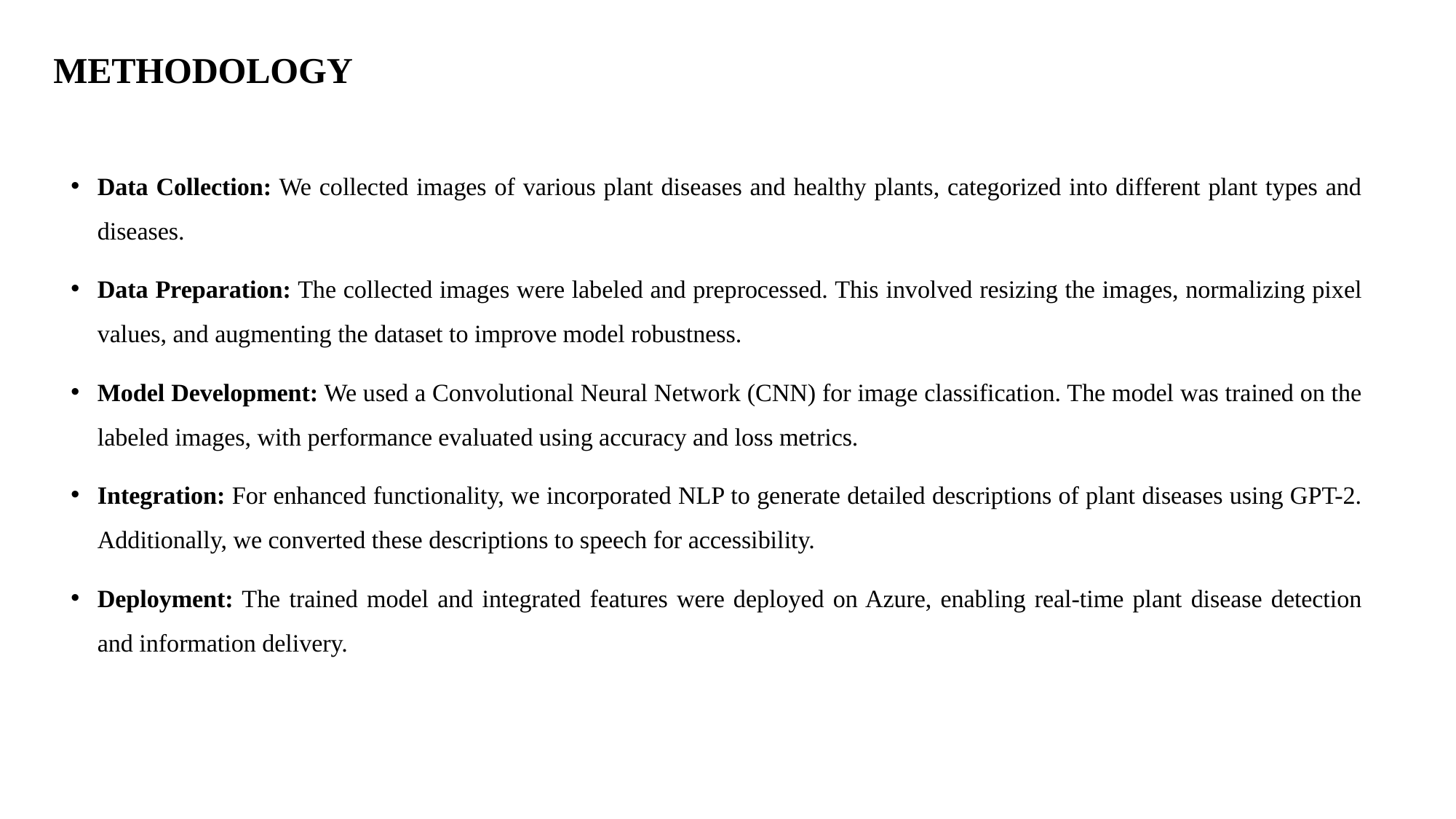

# METHODOLOGY
Data Collection: We collected images of various plant diseases and healthy plants, categorized into different plant types and diseases.
Data Preparation: The collected images were labeled and preprocessed. This involved resizing the images, normalizing pixel values, and augmenting the dataset to improve model robustness.
Model Development: We used a Convolutional Neural Network (CNN) for image classification. The model was trained on the labeled images, with performance evaluated using accuracy and loss metrics.
Integration: For enhanced functionality, we incorporated NLP to generate detailed descriptions of plant diseases using GPT-2. Additionally, we converted these descriptions to speech for accessibility.
Deployment: The trained model and integrated features were deployed on Azure, enabling real-time plant disease detection and information delivery.